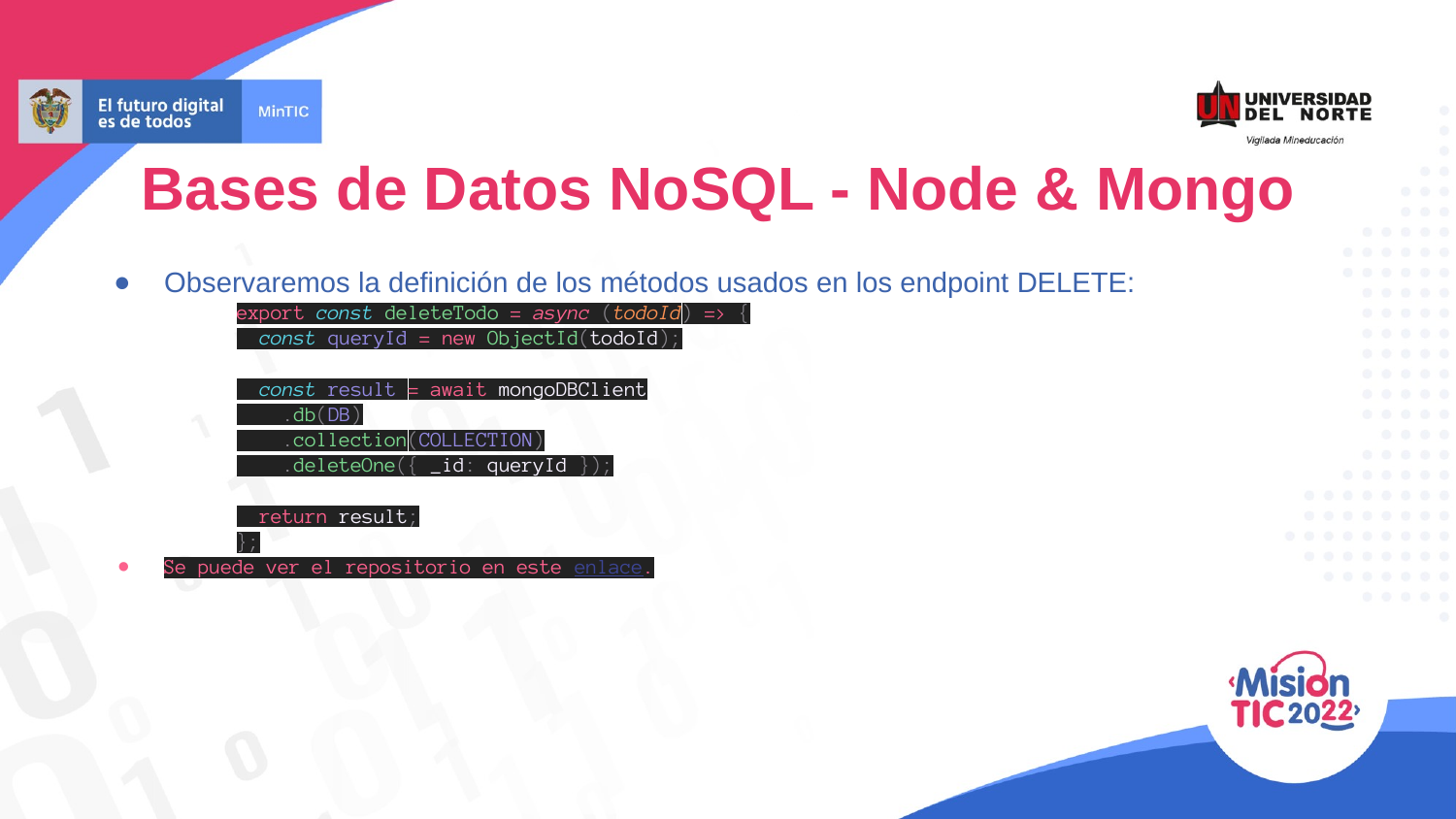

Bases de Datos NoSQL - Node & Mongo
Observaremos la definición de los métodos usados en los endpoint DELETE:
export const deleteTodo = async (todoId) => {
  const queryId = new ObjectId(todoId);

  const result = await mongoDBClient
    .db(DB)
    .collection(COLLECTION)
    .deleteOne({ _id: queryId });

  return result;
};
Se puede ver el repositorio en este enlace.